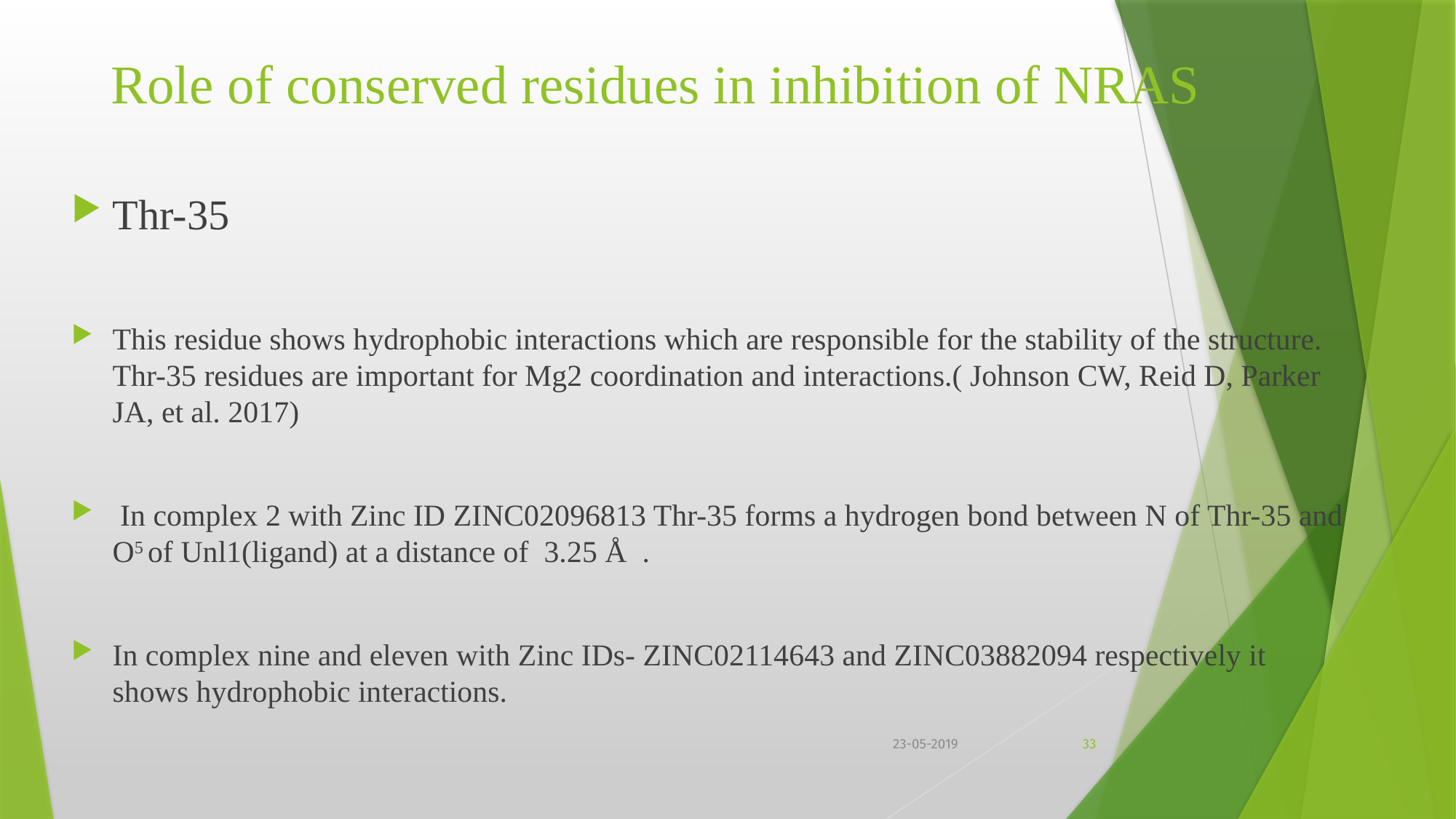

# Role of conserved residues in inhibition of NRAS
Thr-35

This residue shows hydrophobic interactions which are responsible for the stability of the structure. Thr-35 residues are important for Mg2 coordination and interactions.( Johnson CW, Reid D, Parker JA, et al. 2017)

 In complex 2 with Zinc ID ZINC02096813 Thr-35 forms a hydrogen bond between N of Thr-35 and O5 of Unl1(ligand) at a distance of  3.25 Å .

In complex nine and eleven with Zinc IDs- ZINC02114643 and ZINC03882094 respectively it shows hydrophobic interactions.

23-05-2019
33